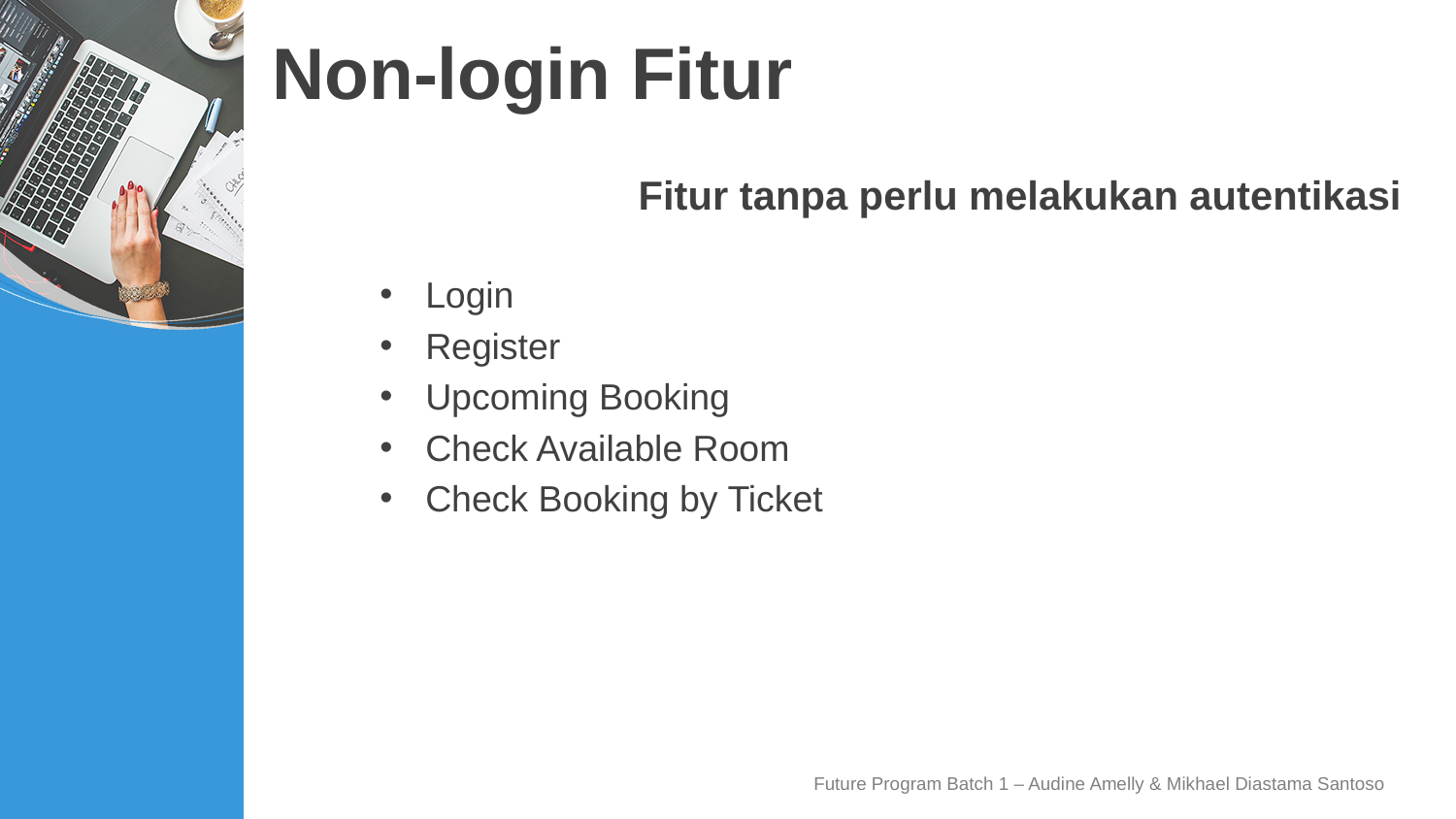

# Non-login Fitur
Fitur tanpa perlu melakukan autentikasi
Login
Register
Upcoming Booking
Check Available Room
Check Booking by Ticket
Future Program Batch 1 – Audine Amelly & Mikhael Diastama Santoso